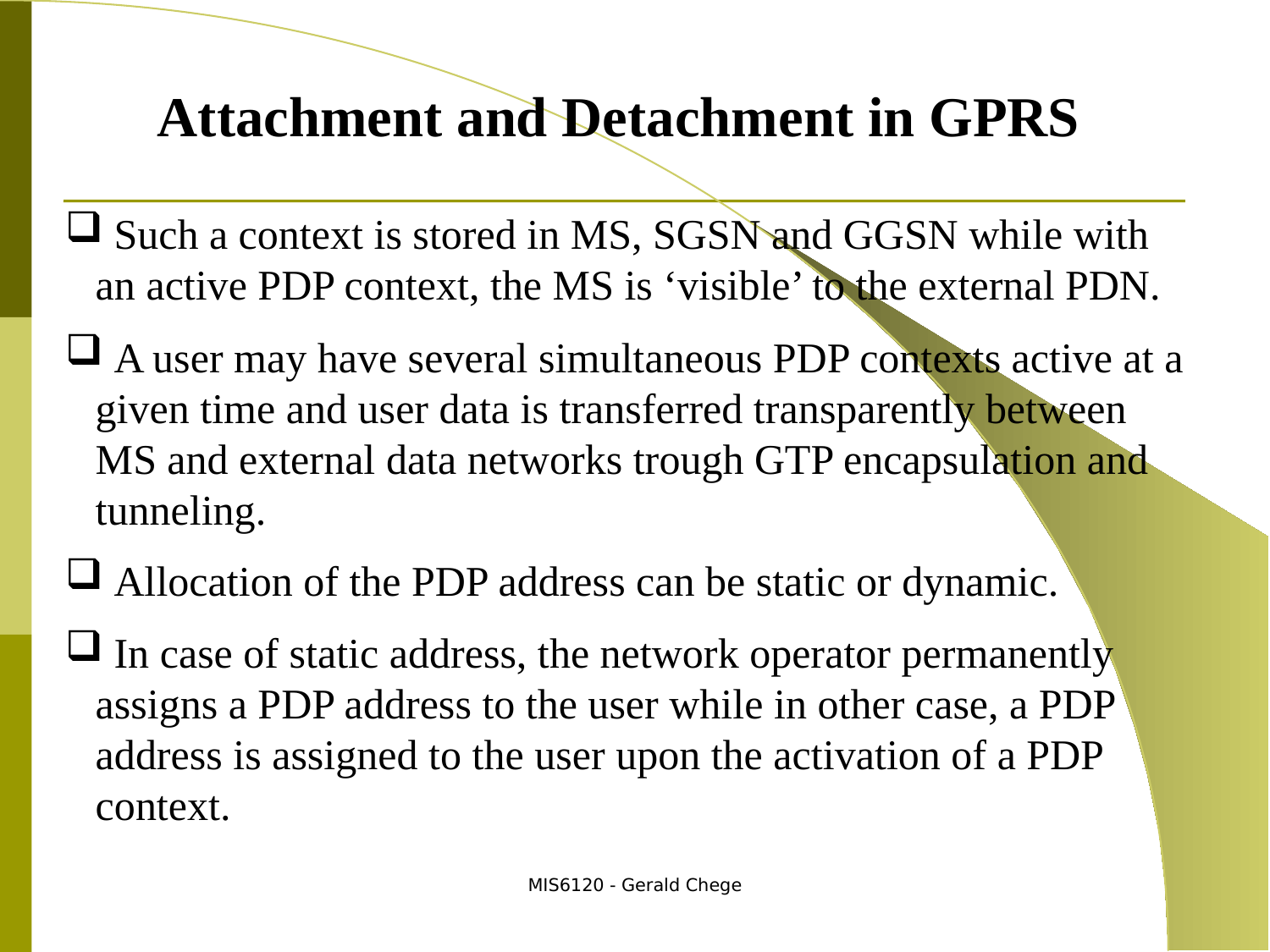

Attachment and Detachment in GPRS
 Such a context is stored in MS, SGSN and GGSN while with an active PDP context, the MS is ‘visible’ to the external PDN.
 A user may have several simultaneous PDP contexts active at a given time and user data is transferred transparently between MS and external data networks trough GTP encapsulation and tunneling.
 Allocation of the PDP address can be static or dynamic.
 In case of static address, the network operator permanently assigns a PDP address to the user while in other case, a PDP address is assigned to the user upon the activation of a PDP context.
MIS6120 - Gerald Chege